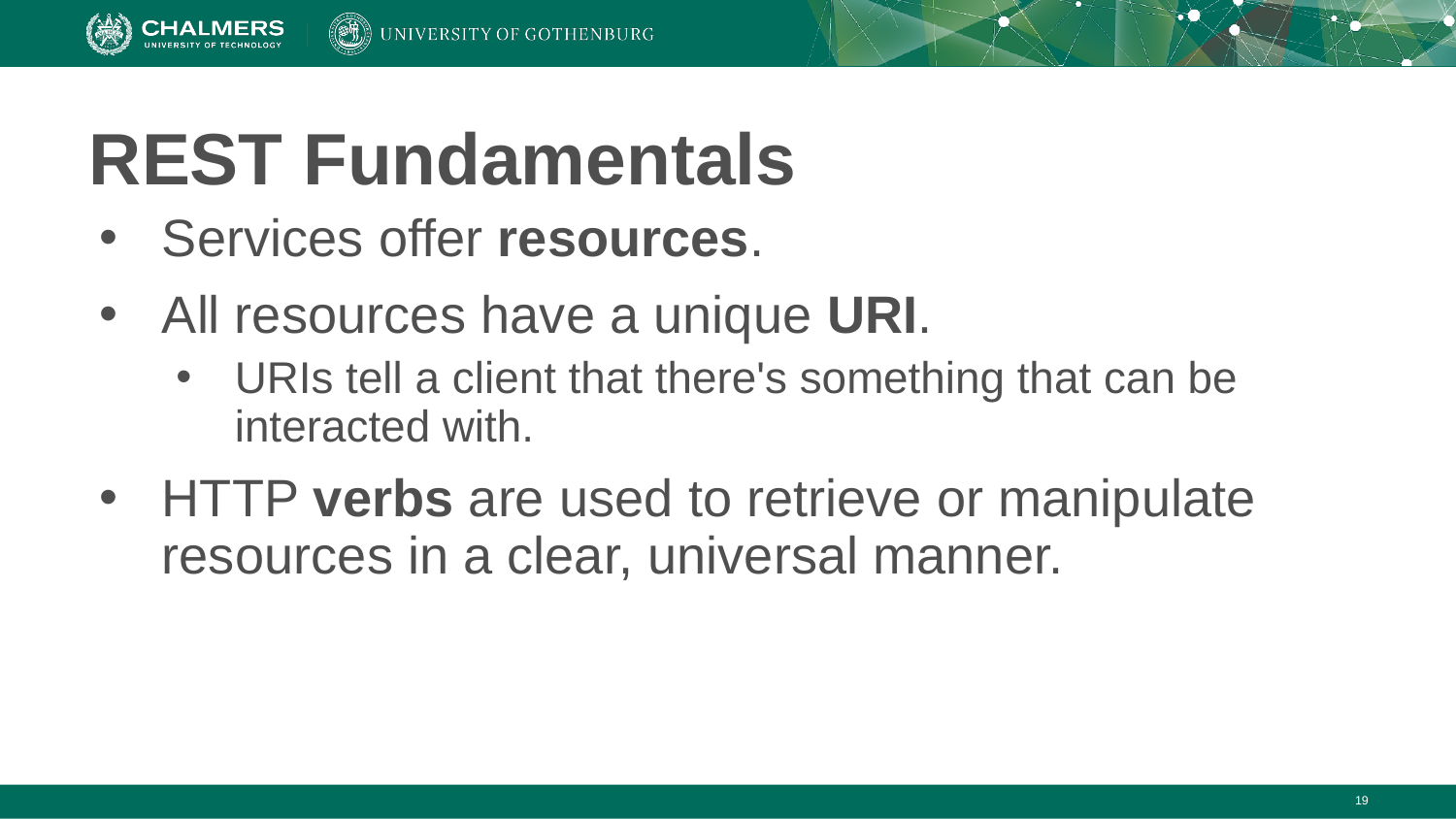

# REST Fundamentals
Services offer resources.
All resources have a unique URI.
URIs tell a client that there's something that can be interacted with.
HTTP verbs are used to retrieve or manipulate resources in a clear, universal manner.
19